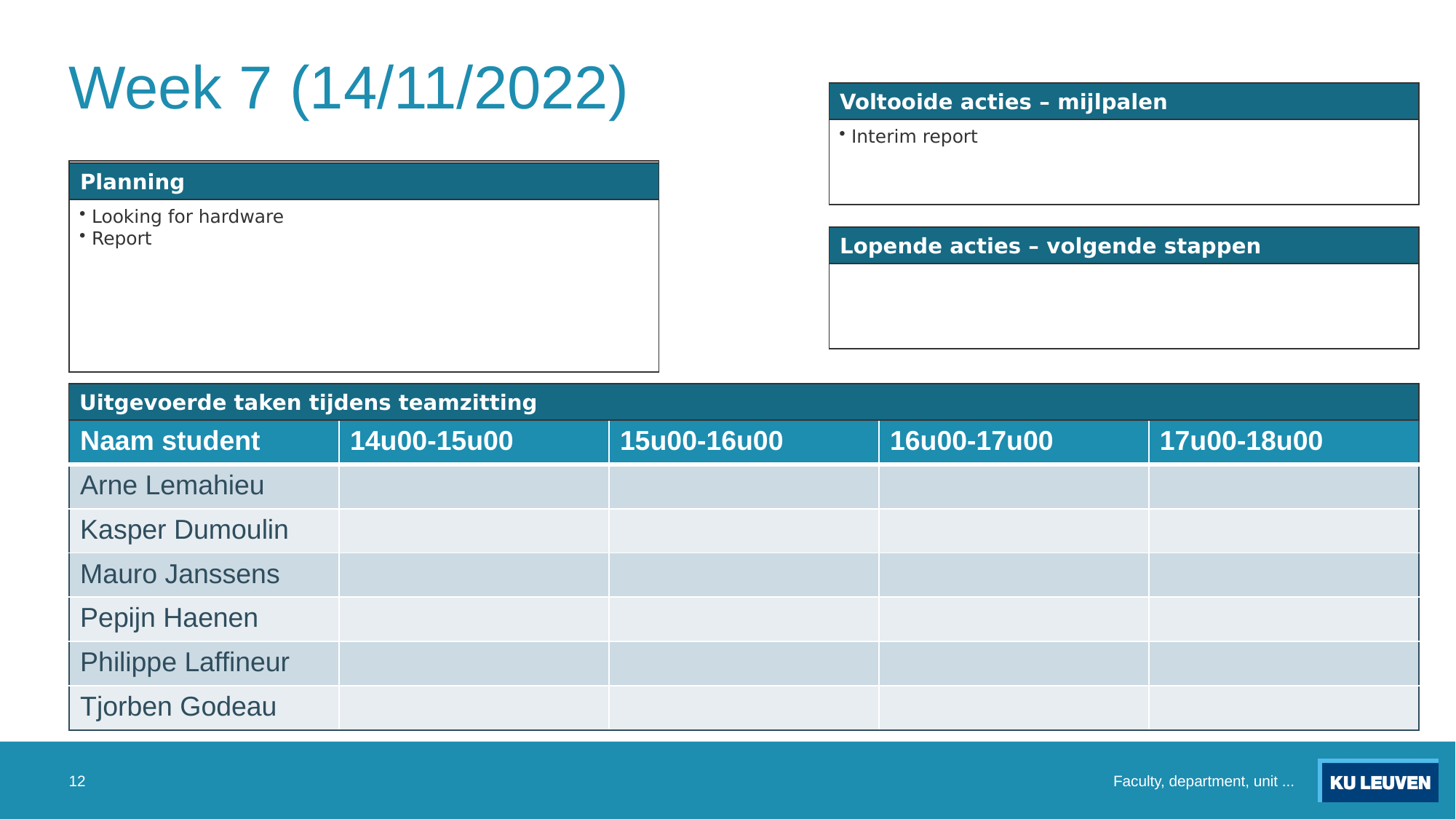

# Week 7 (14/11/2022)

Voltooide acties – mijlpalen
 Interim report

Planning
 Looking for hardware
 Report

Lopende acties – volgende stappen

Uitgevoerde taken tijdens teamzitting
| Naam student | 14u00-15u00 | 15u00-16u00 | 16u00-17u00 | 17u00-18u00 |
| --- | --- | --- | --- | --- |
| Arne Lemahieu |  |  |  |  |
| Kasper Dumoulin |  |  |  |  |
| Mauro Janssens |  |  |  |  |
| Pepijn Haenen |  |  |  |  |
| Philippe Laffineur |  |  |  |  |
| Tjorben Godeau |  |  |  |  |
12
Faculty, department, unit ...